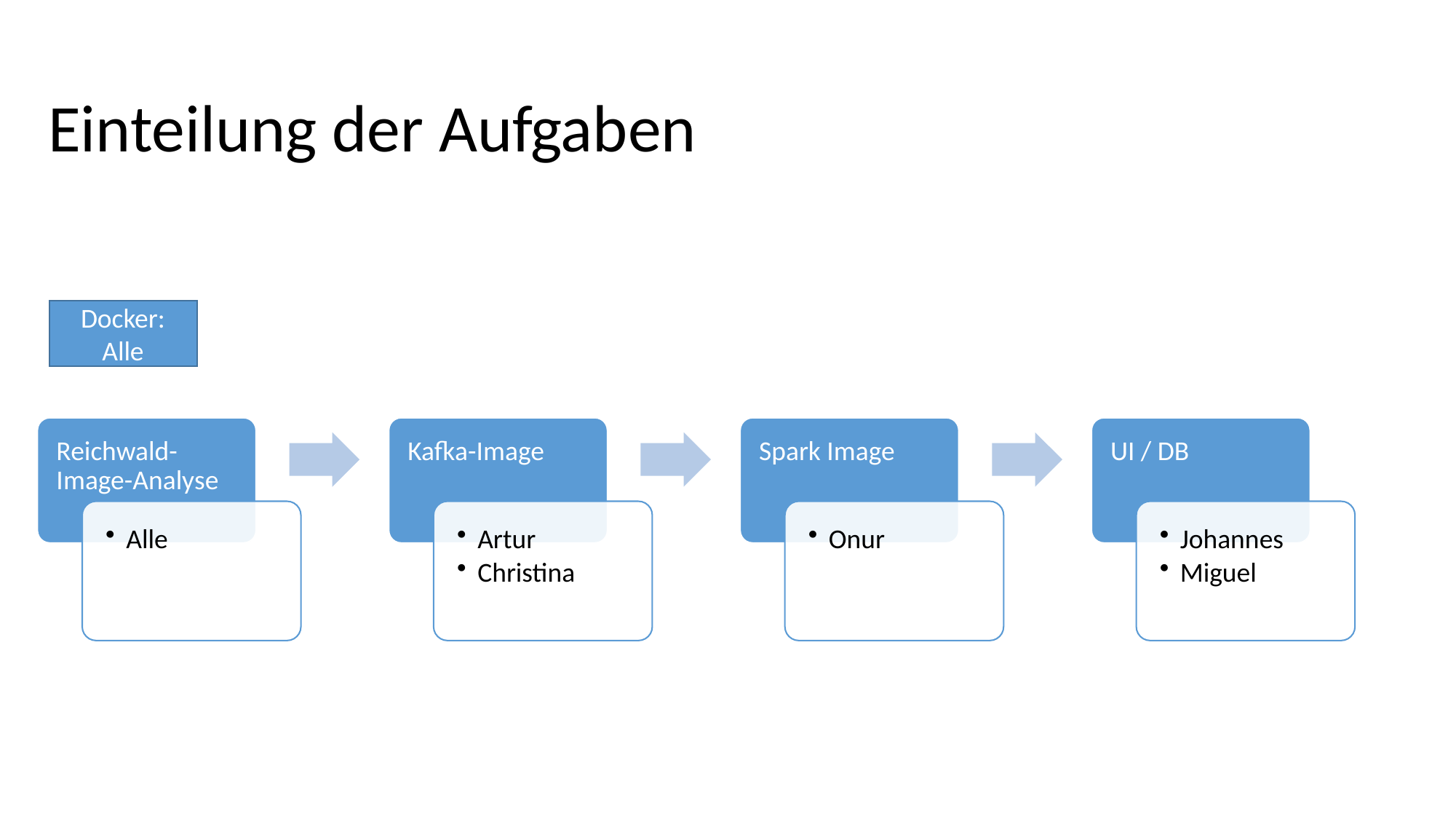

# Einteilung der Aufgaben
Reichwald-Image-Analyse
Alle

Kafka-Image
Artur
Christina

Spark Image
Onur

UI / DB
Johannes
Miguel
Docker: Alle